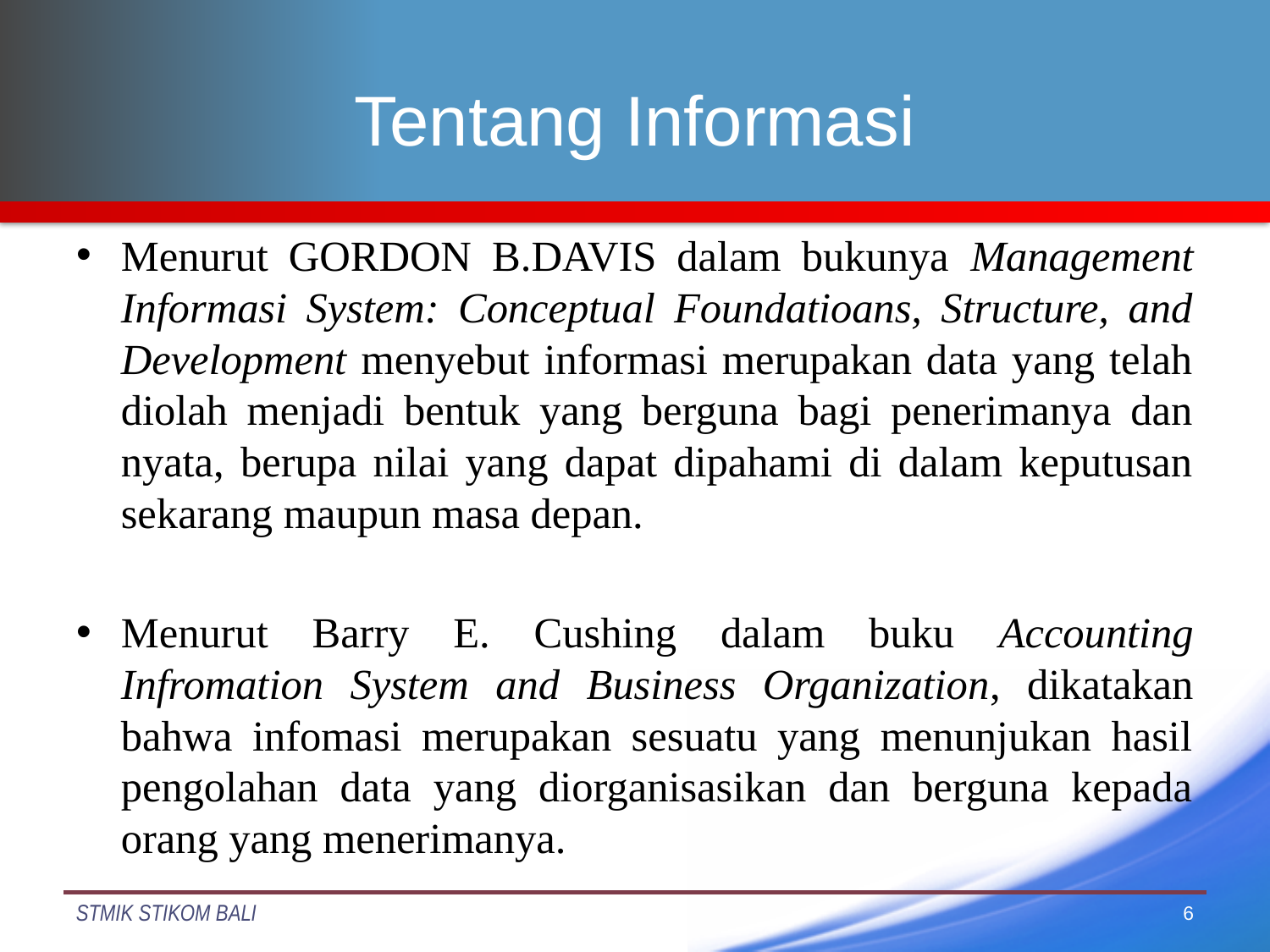

# Tentang Informasi
Menurut GORDON B.DAVIS dalam bukunya Management Informasi System: Conceptual Foundatioans, Structure, and Development menyebut informasi merupakan data yang telah diolah menjadi bentuk yang berguna bagi penerimanya dan nyata, berupa nilai yang dapat dipahami di dalam keputusan sekarang maupun masa depan.

Menurut Barry E. Cushing dalam buku Accounting Infromation System and Business Organization, dikatakan bahwa infomasi merupakan sesuatu yang menunjukan hasil pengolahan data yang diorganisasikan dan berguna kepada orang yang menerimanya.

6